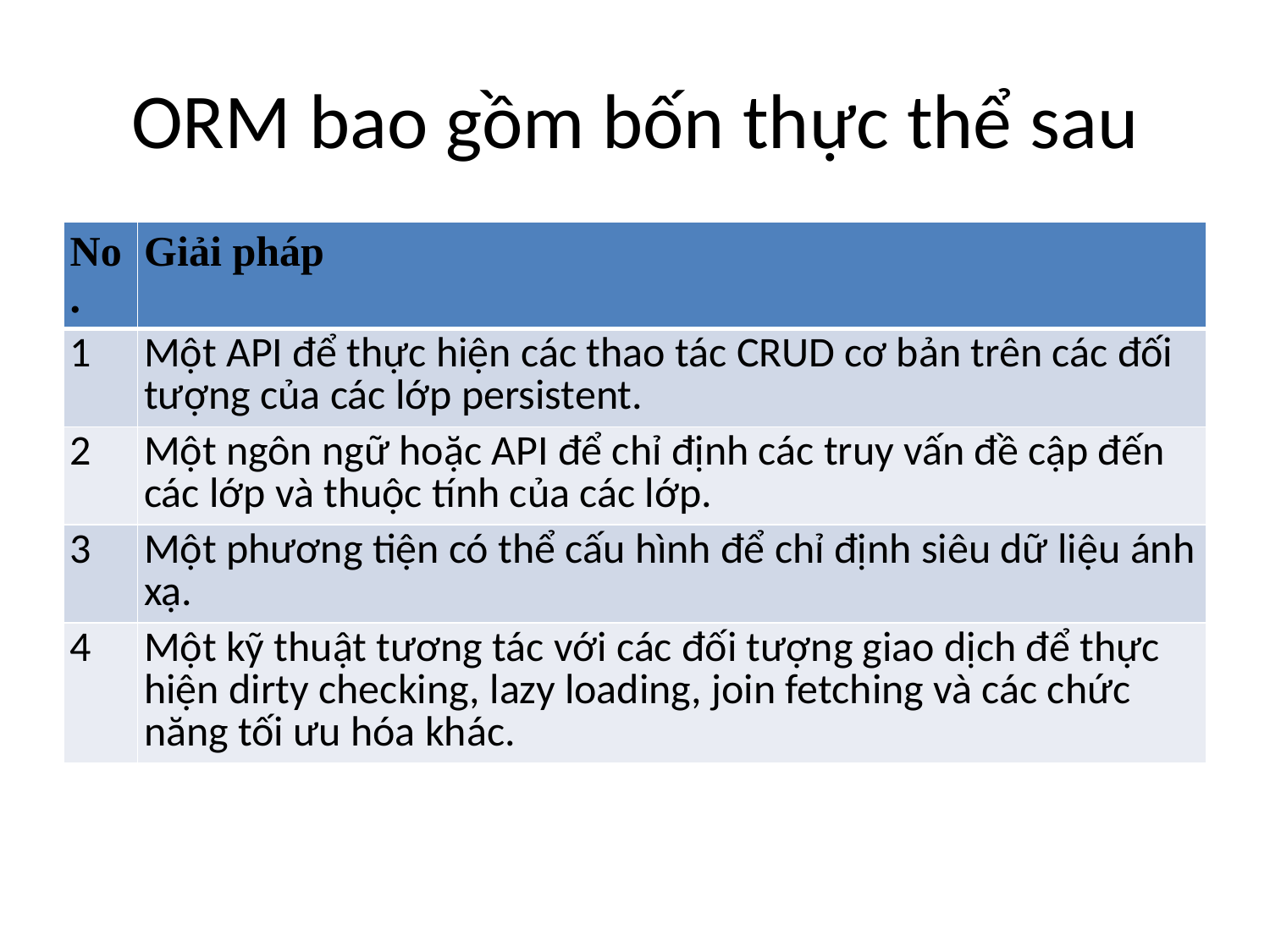

# ORM bao gồm bốn thực thể sau
| No. | Giải pháp |
| --- | --- |
| 1 | Một API để thực hiện các thao tác CRUD cơ bản trên các đối tượng của các lớp persistent. |
| 2 | Một ngôn ngữ hoặc API để chỉ định các truy vấn đề cập đến các lớp và thuộc tính của các lớp. |
| 3 | Một phương tiện có thể cấu hình để chỉ định siêu dữ liệu ánh xạ. |
| 4 | Một kỹ thuật tương tác với các đối tượng giao dịch để thực hiện dirty checking, lazy loading, join fetching và các chức năng tối ưu hóa khác. |